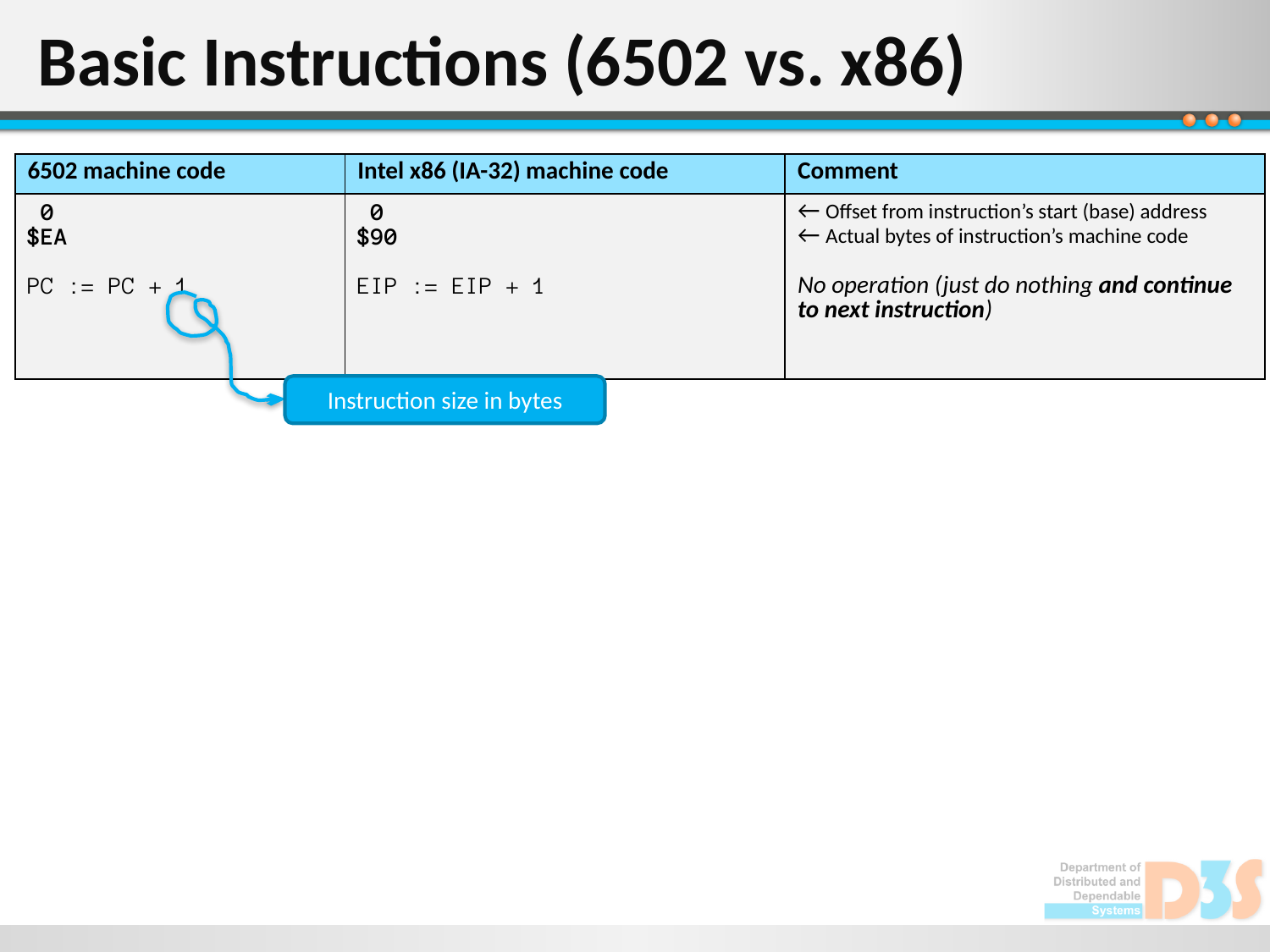

# Basic Instructions (6502 vs. x86)
| 6502 machine code | Intel x86 (IA-32) machine code | Comment |
| --- | --- | --- |
| 0 $EA PC := PC + 1 | 0 $90 EIP := EIP + 1 | ← Offset from instruction’s start (base) address ← Actual bytes of instruction’s machine code No operation (just do nothing and continue to next instruction) |

Instruction size in bytes